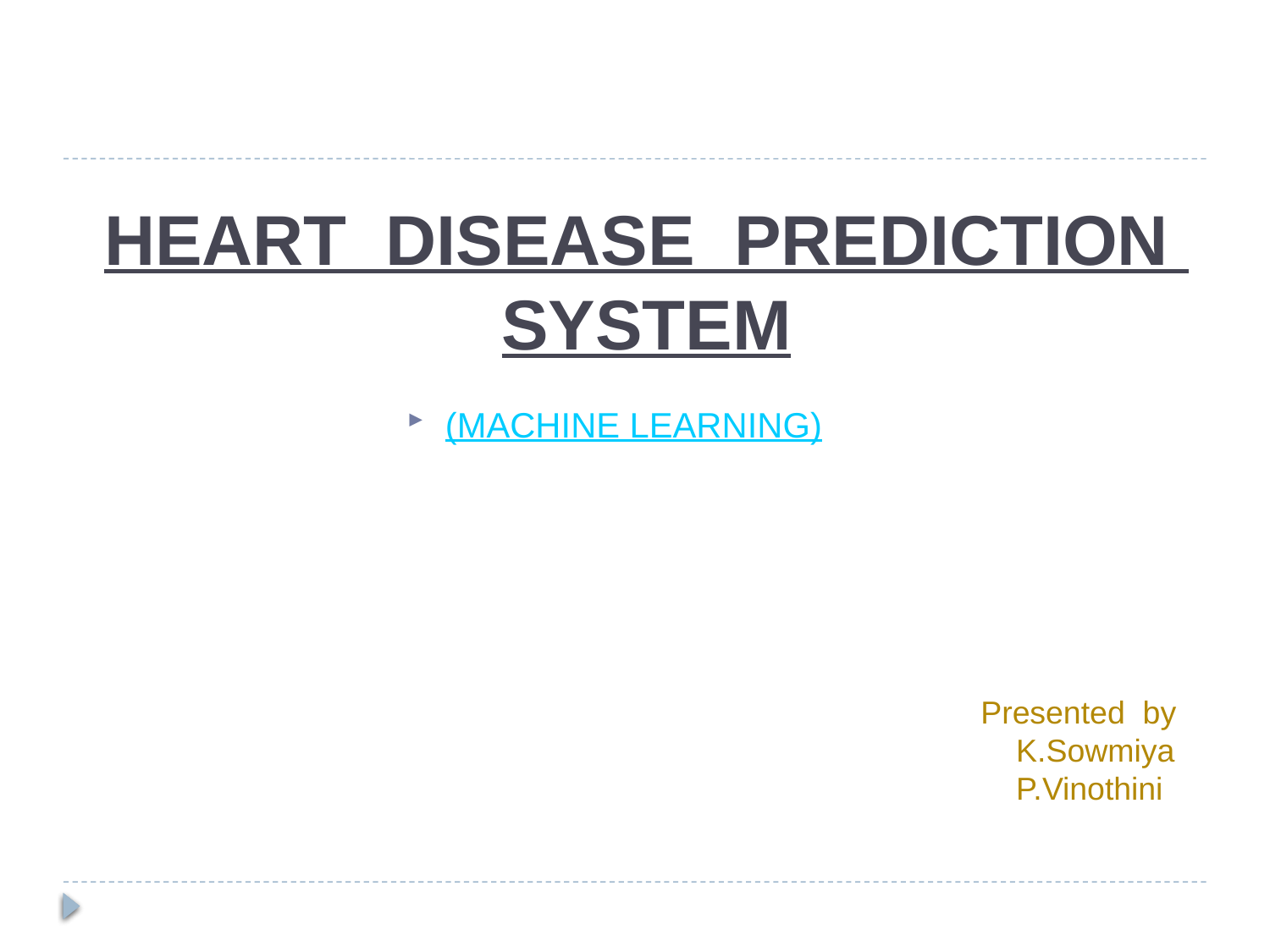

# HEART  DISEASE  PREDICTION  SYSTEM
(MACHINE LEARNING)

Presented  by
    K.Sowmiya
    P.Vinothini